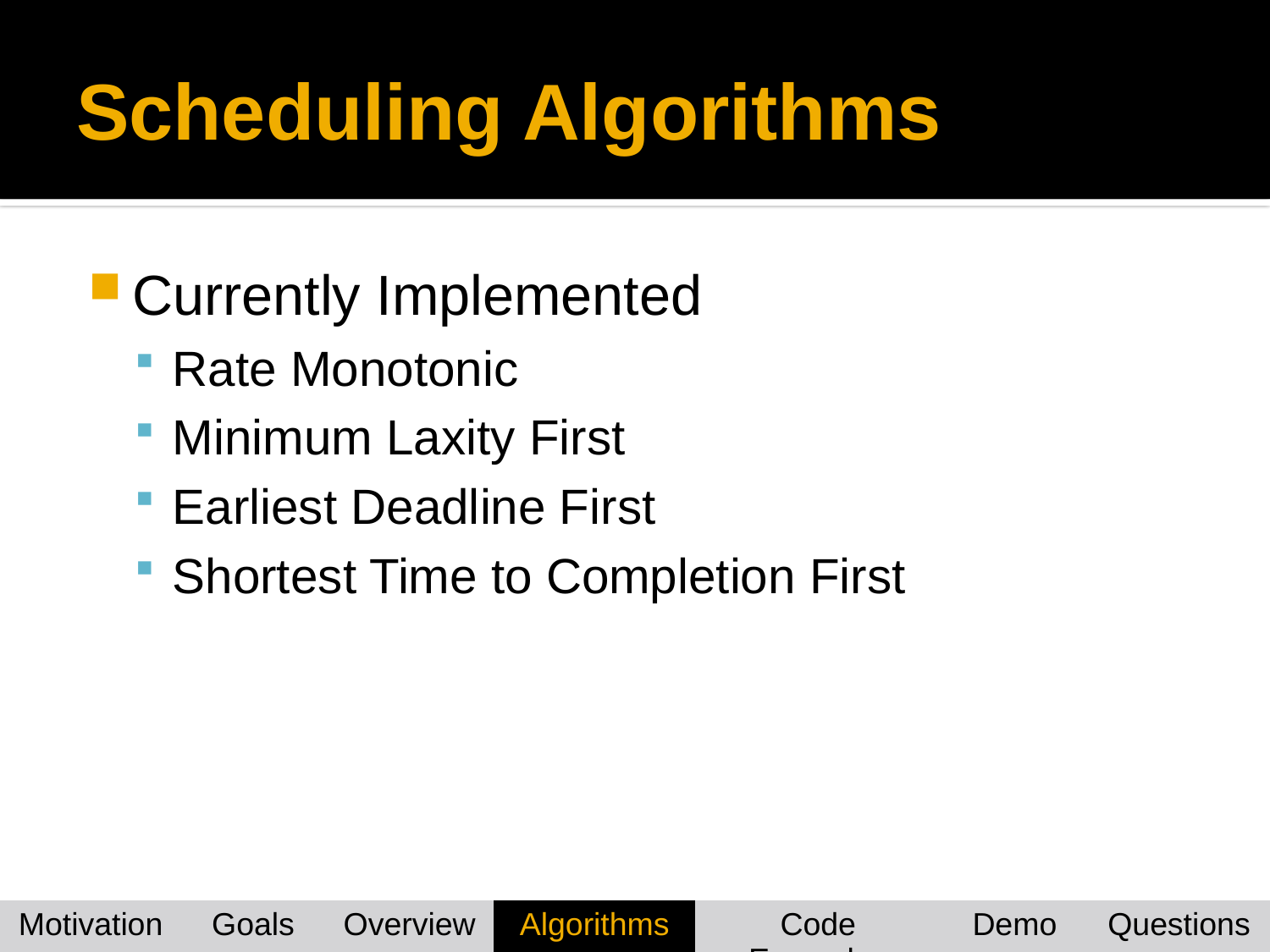

# Scheduling Algorithms
Currently Implemented
Rate Monotonic
Minimum Laxity First
Earliest Deadline First
Shortest Time to Completion First
| Motivation | Goals | Overview | Algorithms | Code Examples | Demo | Questions |
| --- | --- | --- | --- | --- | --- | --- |